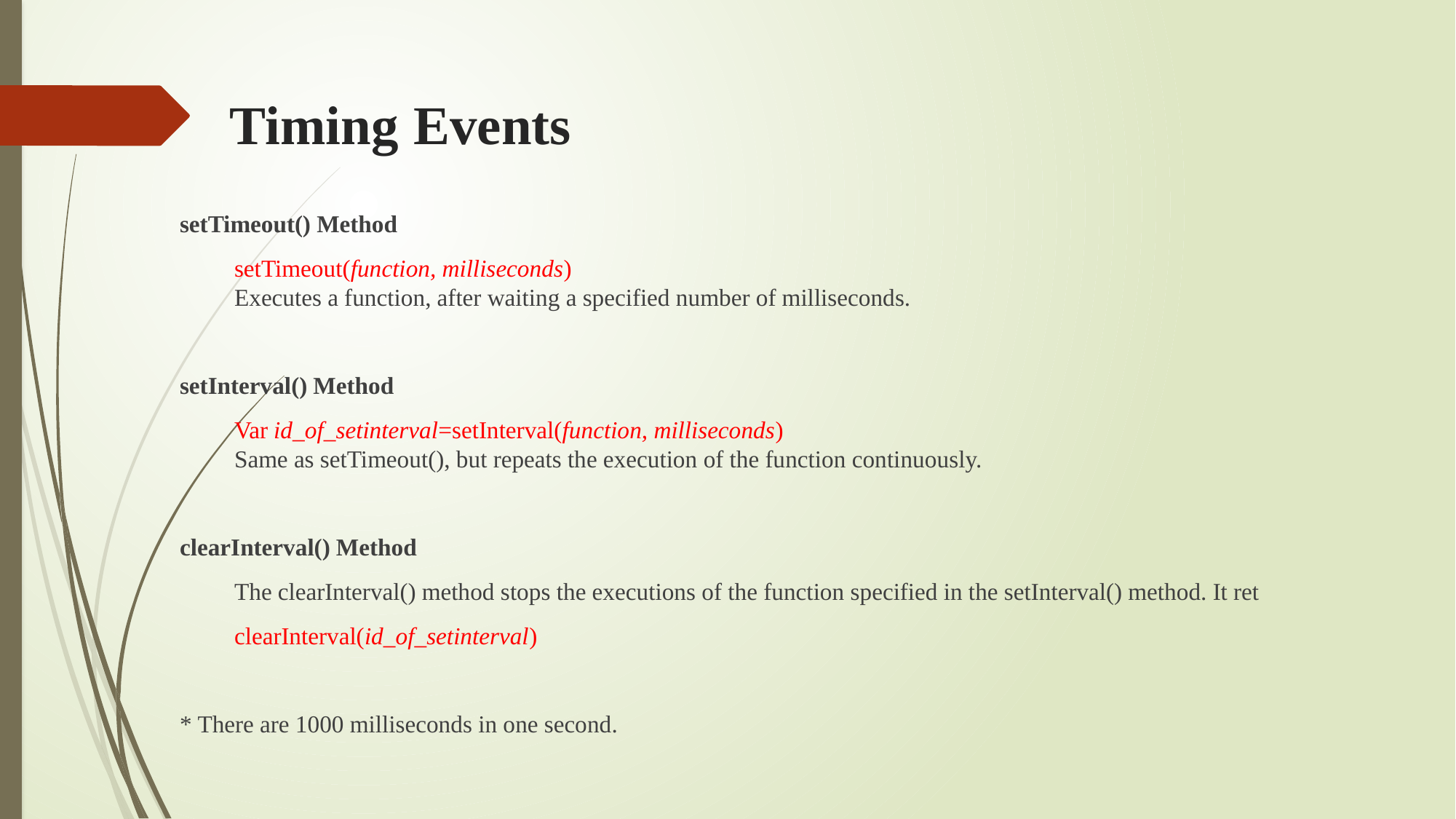

# Timing Events
setTimeout() Method
setTimeout(function, milliseconds)
Executes a function, after waiting a specified number of milliseconds.

setInterval() Method
Var id_of_setinterval=setInterval(function, milliseconds)
Same as setTimeout(), but repeats the execution of the function continuously.

clearInterval() Method
The clearInterval() method stops the executions of the function specified in the setInterval() method. It ret
clearInterval(id_of_setinterval)

* There are 1000 milliseconds in one second.